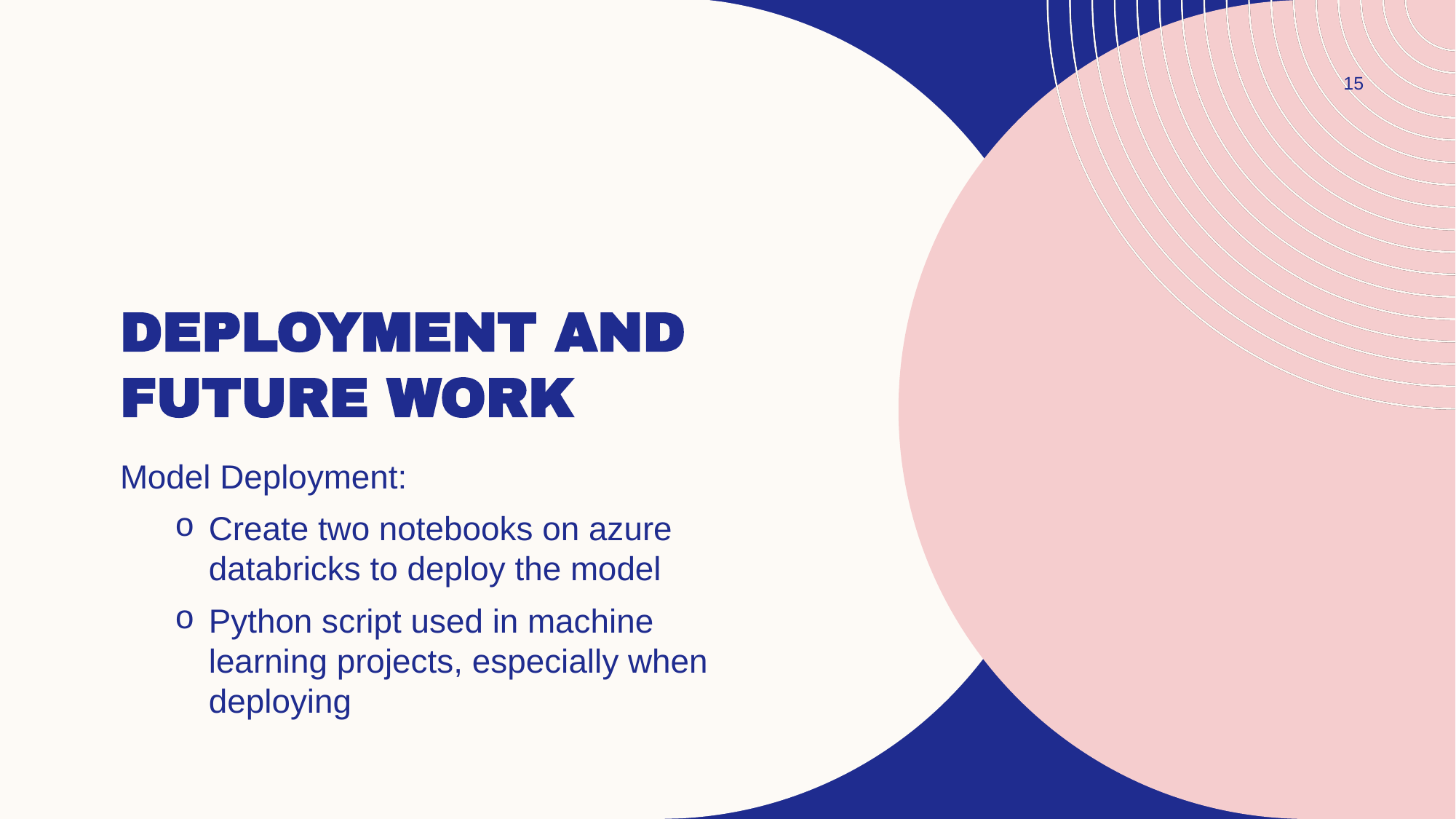

15
# Deployment and Future Work
Model Deployment:
Create two notebooks on azure databricks to deploy the model
Python script used in machine learning projects, especially when deploying